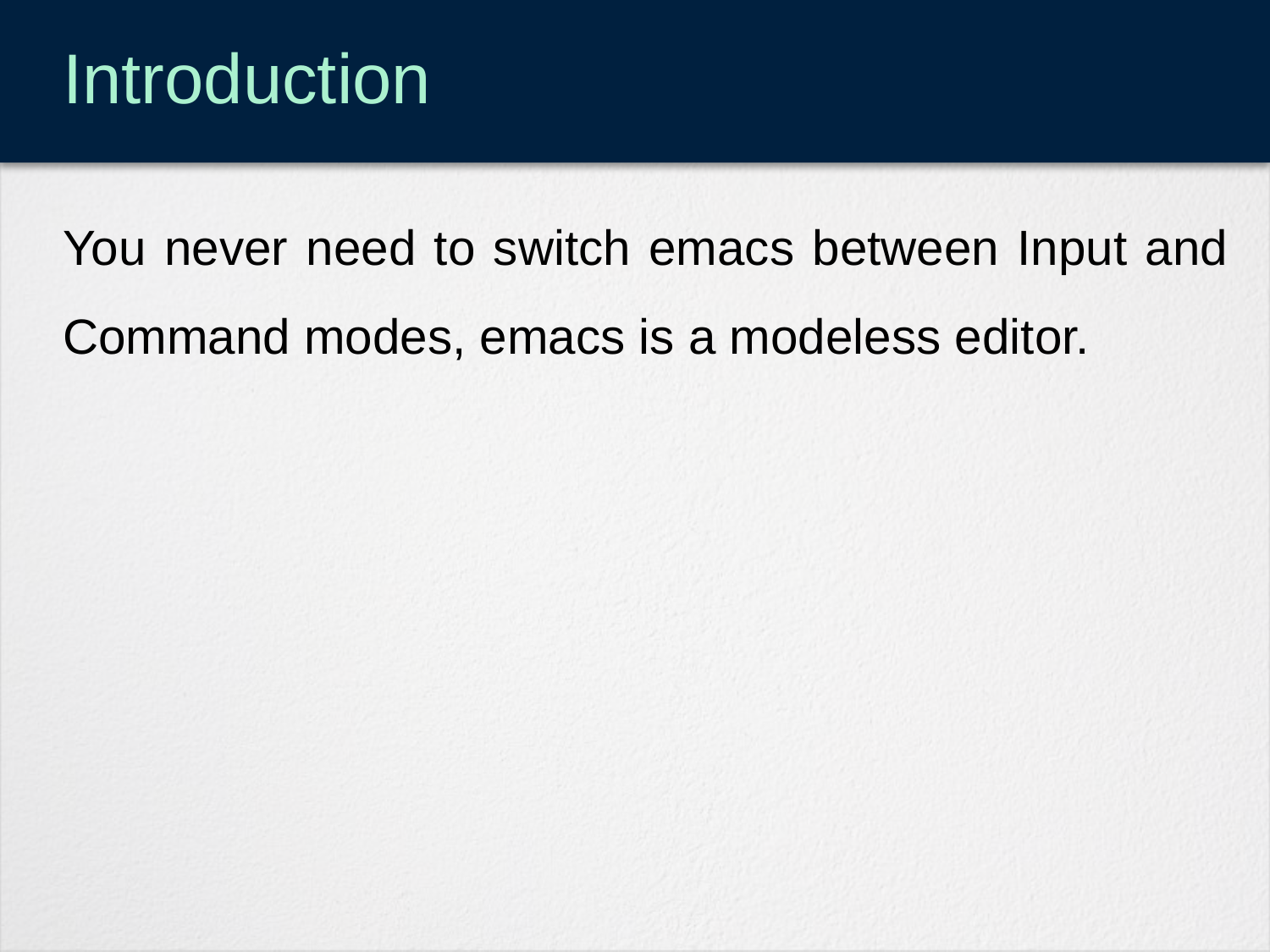

# Introduction
You never need to switch emacs between Input and Command modes, emacs is a modeless editor.